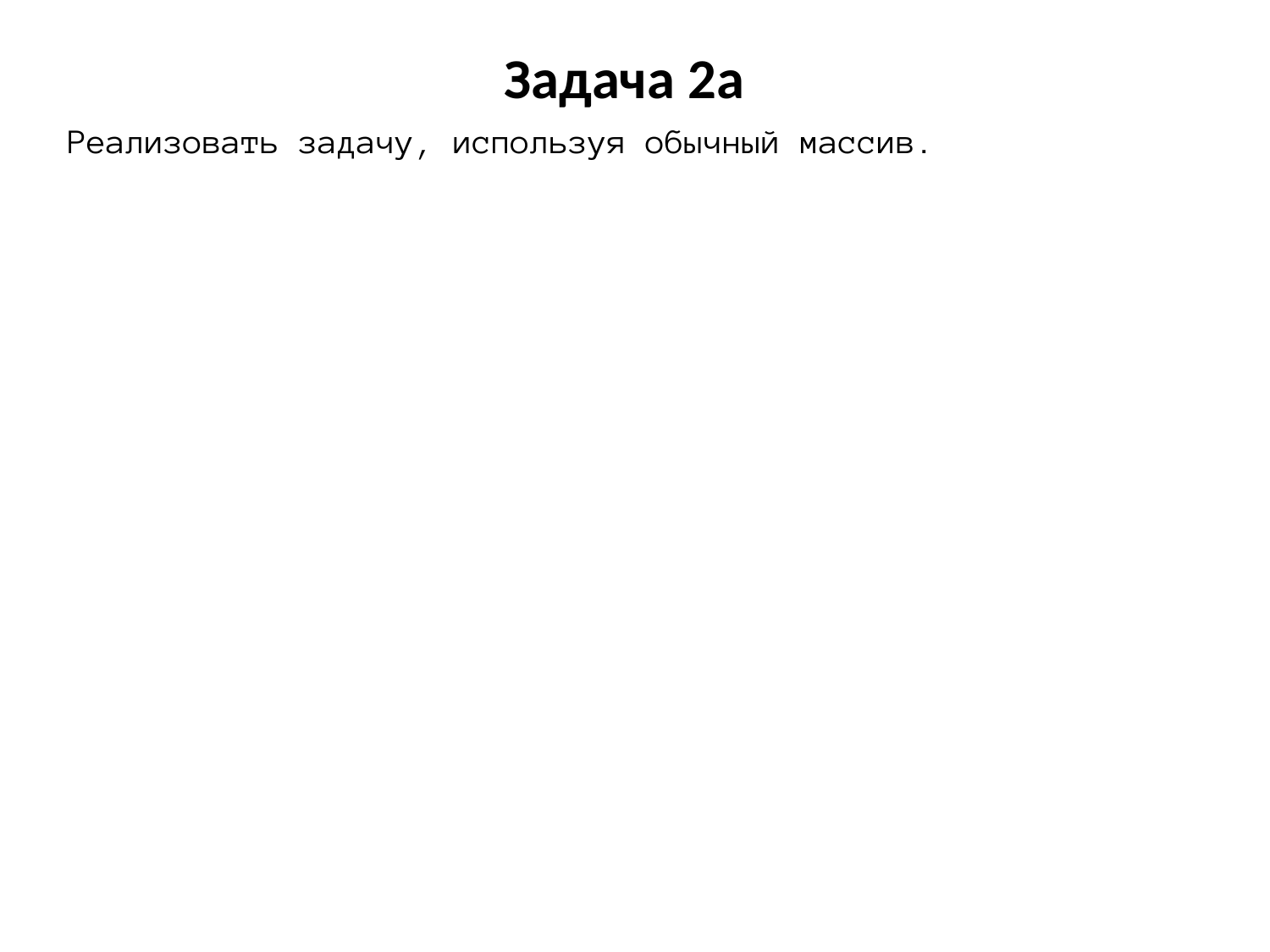

# Задача 2a
Реализовать задачу, используя обычный массив.